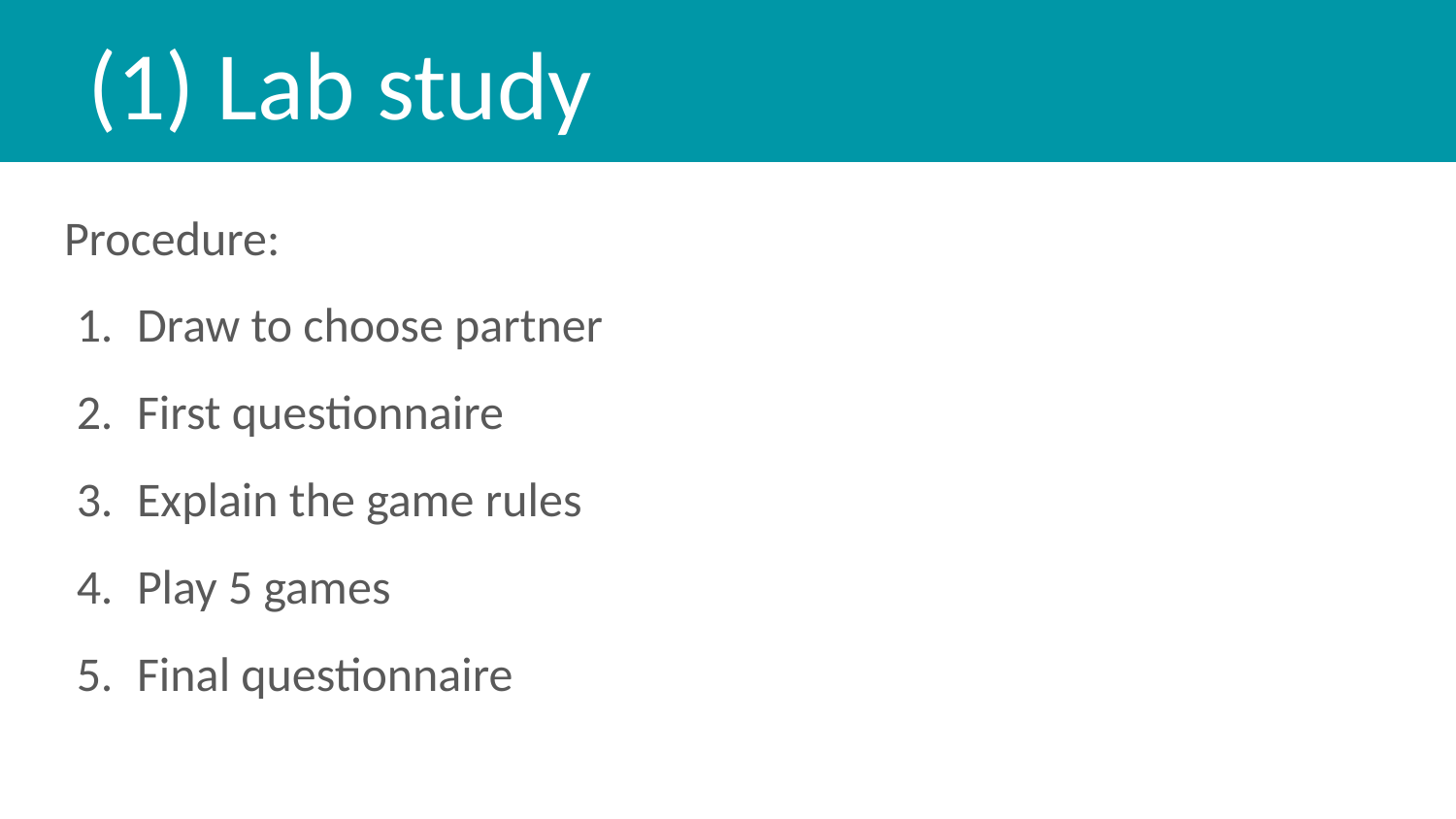

# (1) Lab study
Procedure:
Draw to choose partner
First questionnaire
Explain the game rules
Play 5 games
Final questionnaire